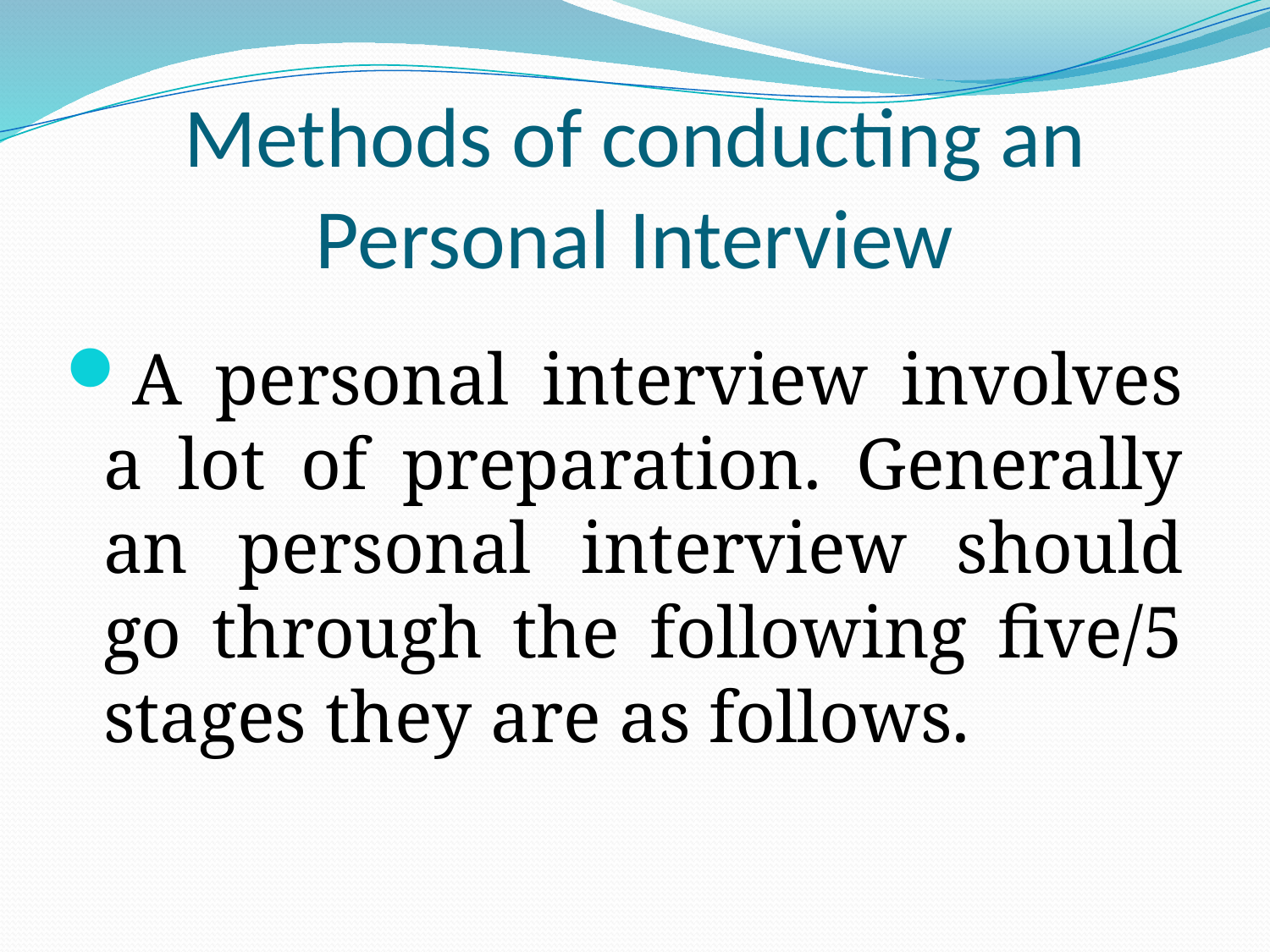

# Methods of conducting an Personal Interview
A personal interview involves a lot of preparation. Generally an personal interview should go through the following five/5 stages they are as follows.